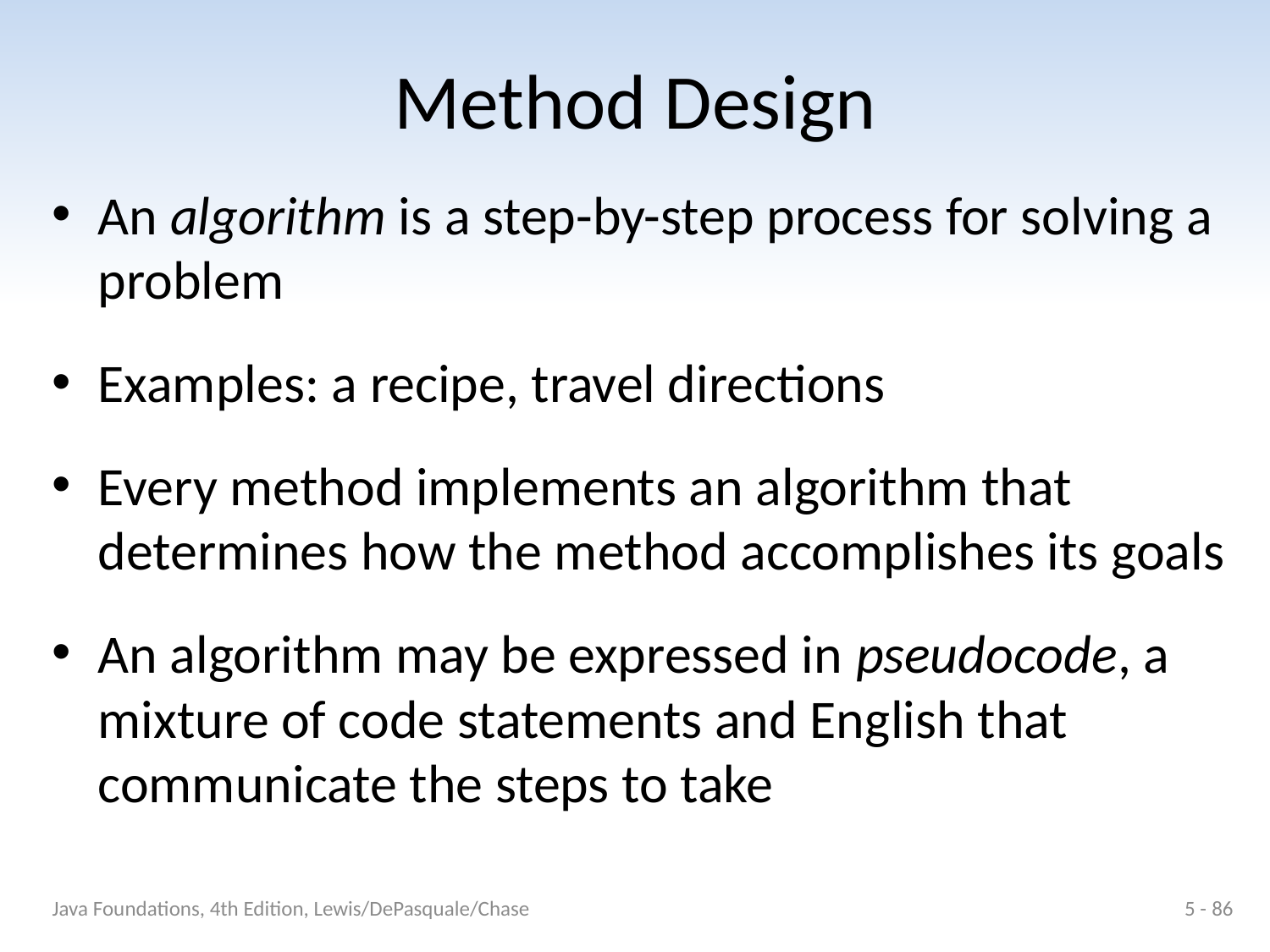

# Method Design
An algorithm is a step-by-step process for solving a problem
Examples: a recipe, travel directions
Every method implements an algorithm that determines how the method accomplishes its goals
An algorithm may be expressed in pseudocode, a mixture of code statements and English that communicate the steps to take
Java Foundations, 4th Edition, Lewis/DePasquale/Chase
5 - 86